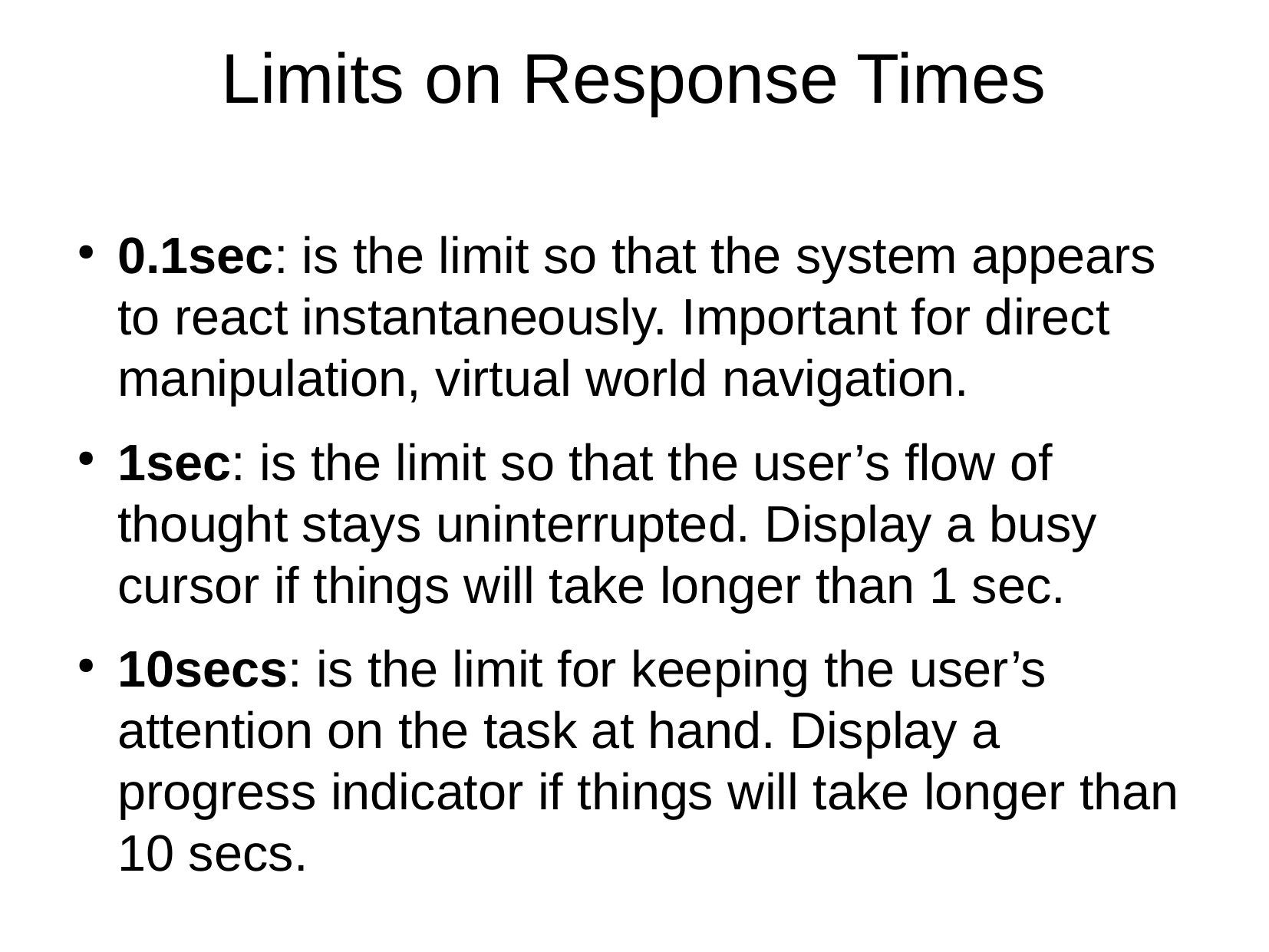

Limits on Response Times
0.1sec: is the limit so that the system appears to react instantaneously. Important for direct manipulation, virtual world navigation.
1sec: is the limit so that the user’s ﬂow of thought stays uninterrupted. Display a busy cursor if things will take longer than 1 sec.
10secs: is the limit for keeping the user’s attention on the task at hand. Display a progress indicator if things will take longer than 10 secs.